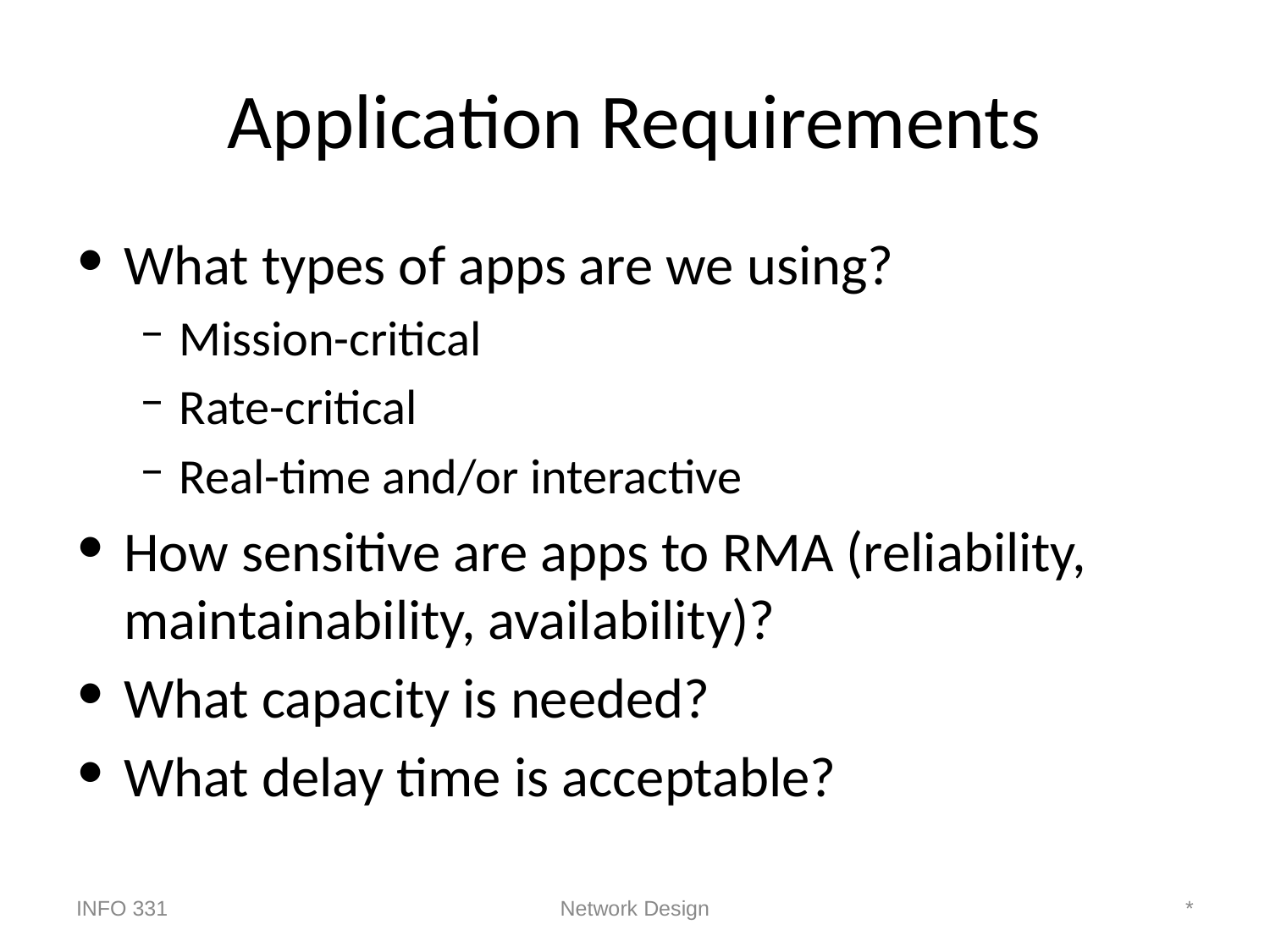

# Application Requirements
What types of apps are we using?
Mission-critical
Rate-critical
Real-time and/or interactive
How sensitive are apps to RMA (reliability, maintainability, availability)?
What capacity is needed?
What delay time is acceptable?
INFO 331
Network Design
*